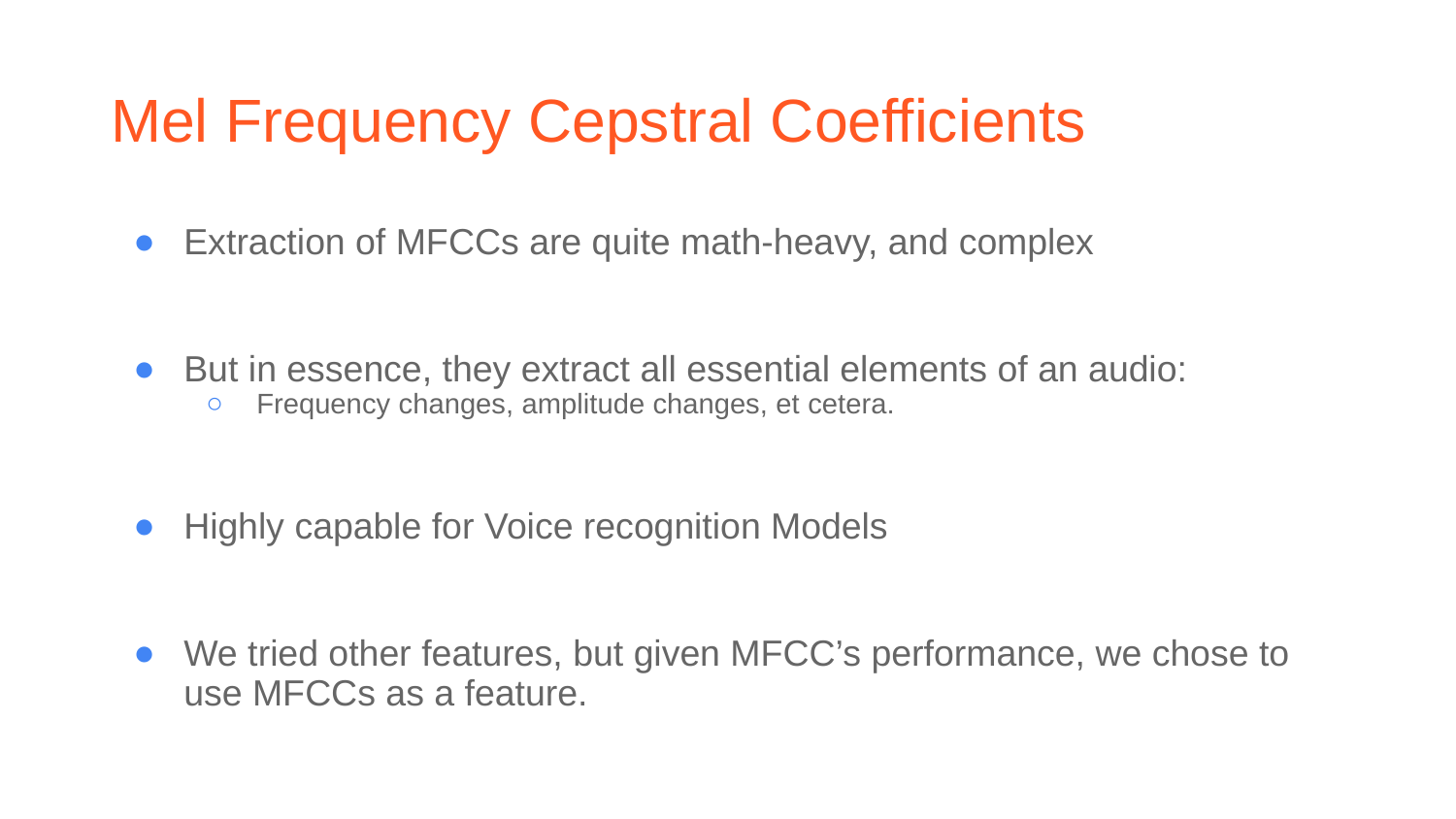

# Mel Frequency Cepstral Coefficients
Extraction of MFCCs are quite math-heavy, and complex

But in essence, they extract all essential elements of an audio:
Frequency changes, amplitude changes, et cetera.

Highly capable for Voice recognition Models

We tried other features, but given MFCC’s performance, we chose to use MFCCs as a feature.